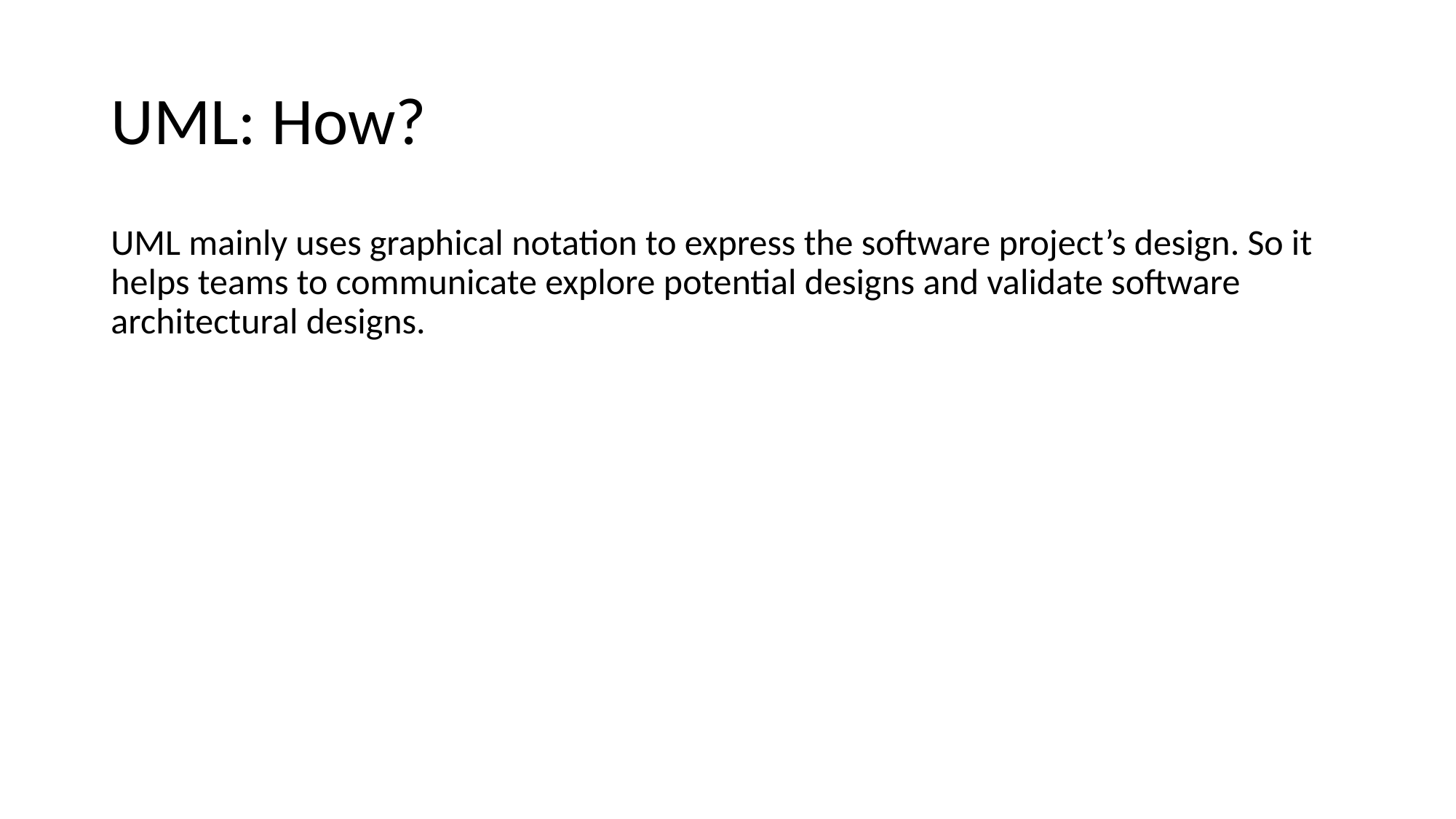

# UML: How?
UML mainly uses graphical notation to express the software project’s design. So it helps teams to communicate explore potential designs and validate software architectural designs.